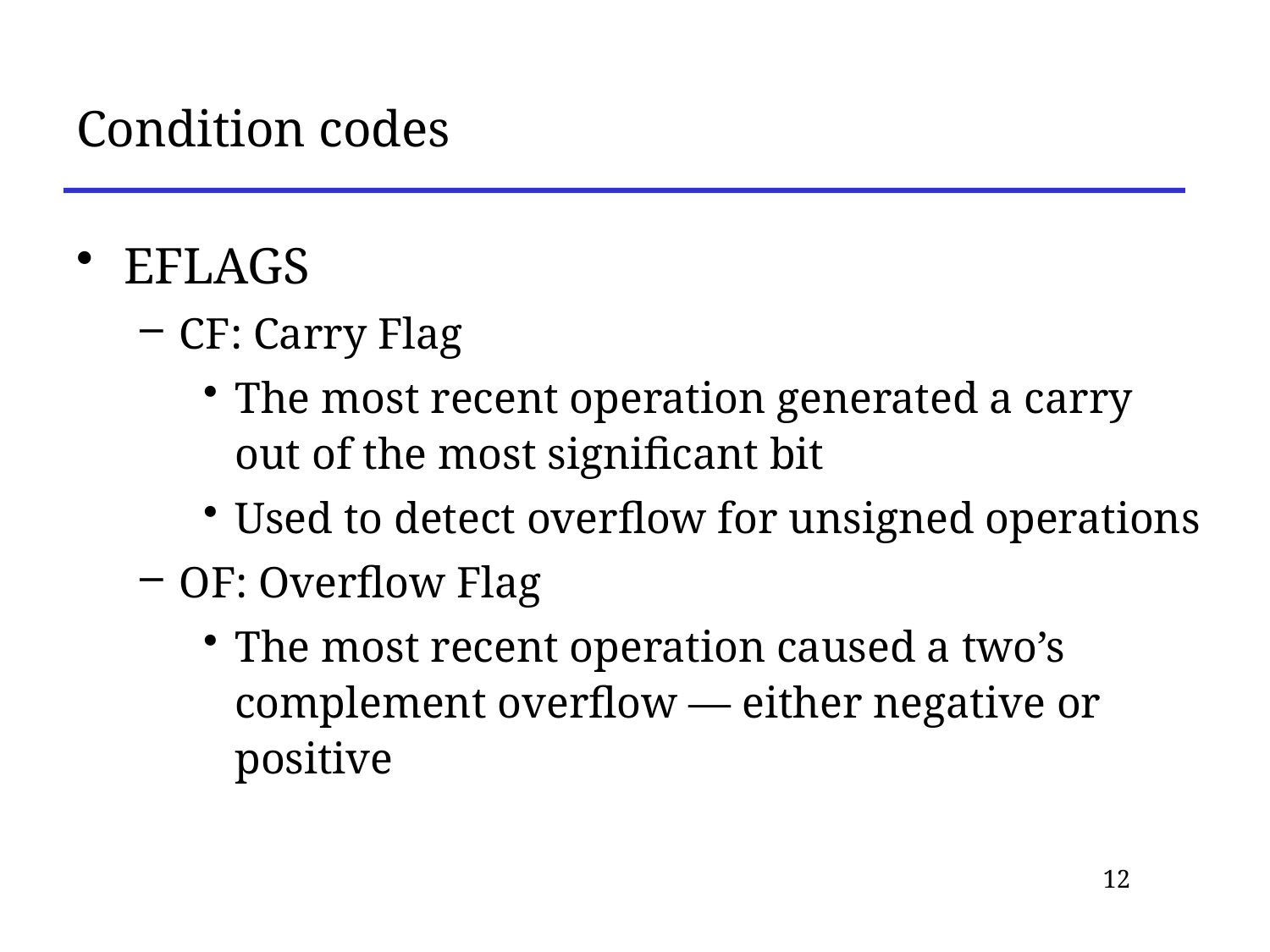

# Condition codes
EFLAGS
CF: Carry Flag
The most recent operation generated a carry out of the most significant bit
Used to detect overflow for unsigned operations
OF: Overflow Flag
The most recent operation caused a two’s complement overflow — either negative or positive
12